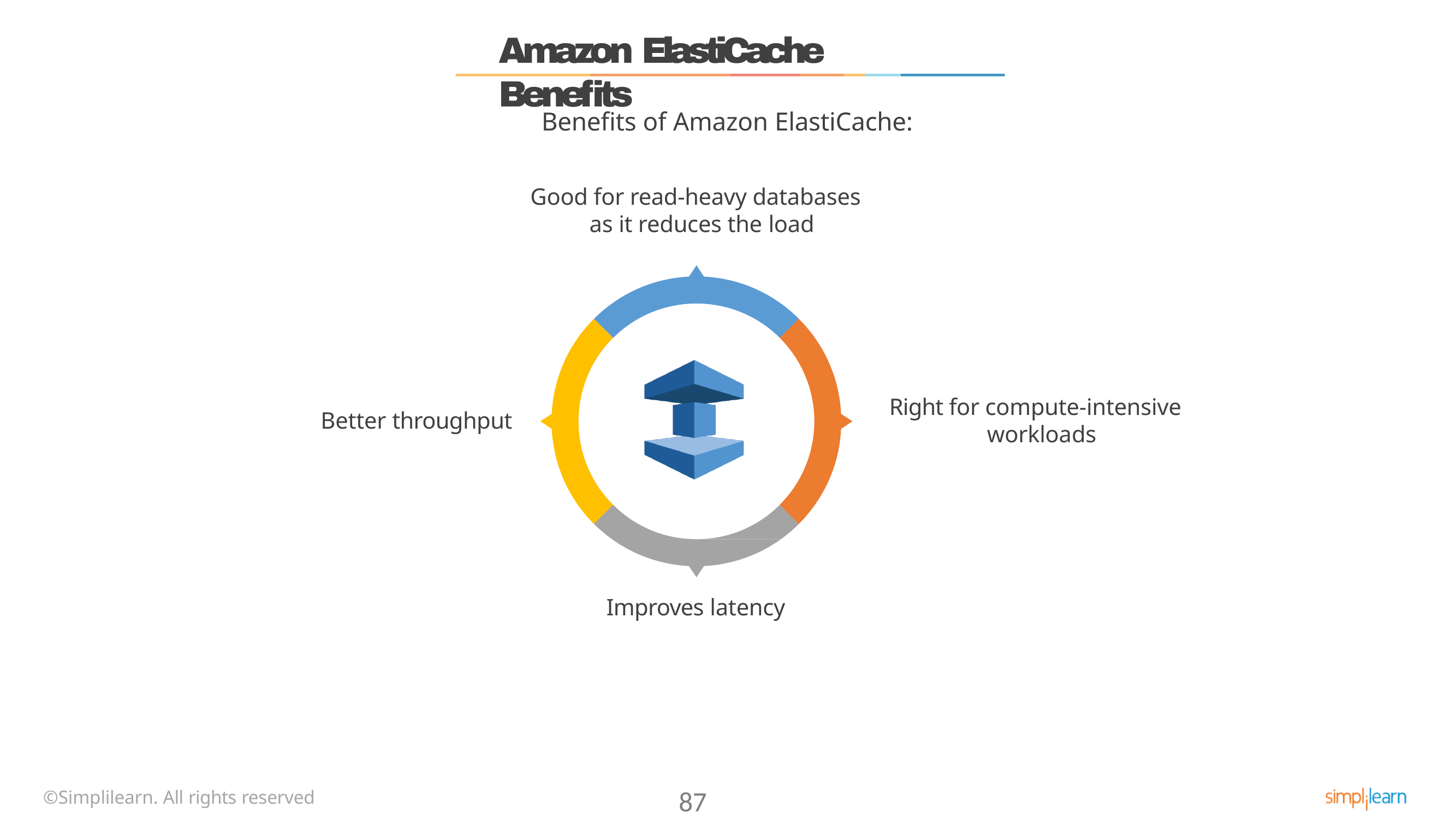

# Amazon ElastiCache Benefits

Benefits of Amazon ElastiCache:

Good for read-heavy databases  as it reduces the load

Right for compute-intensive  workloads
Better throughput
Improves latency
©Simplilearn. All rights reserved
87